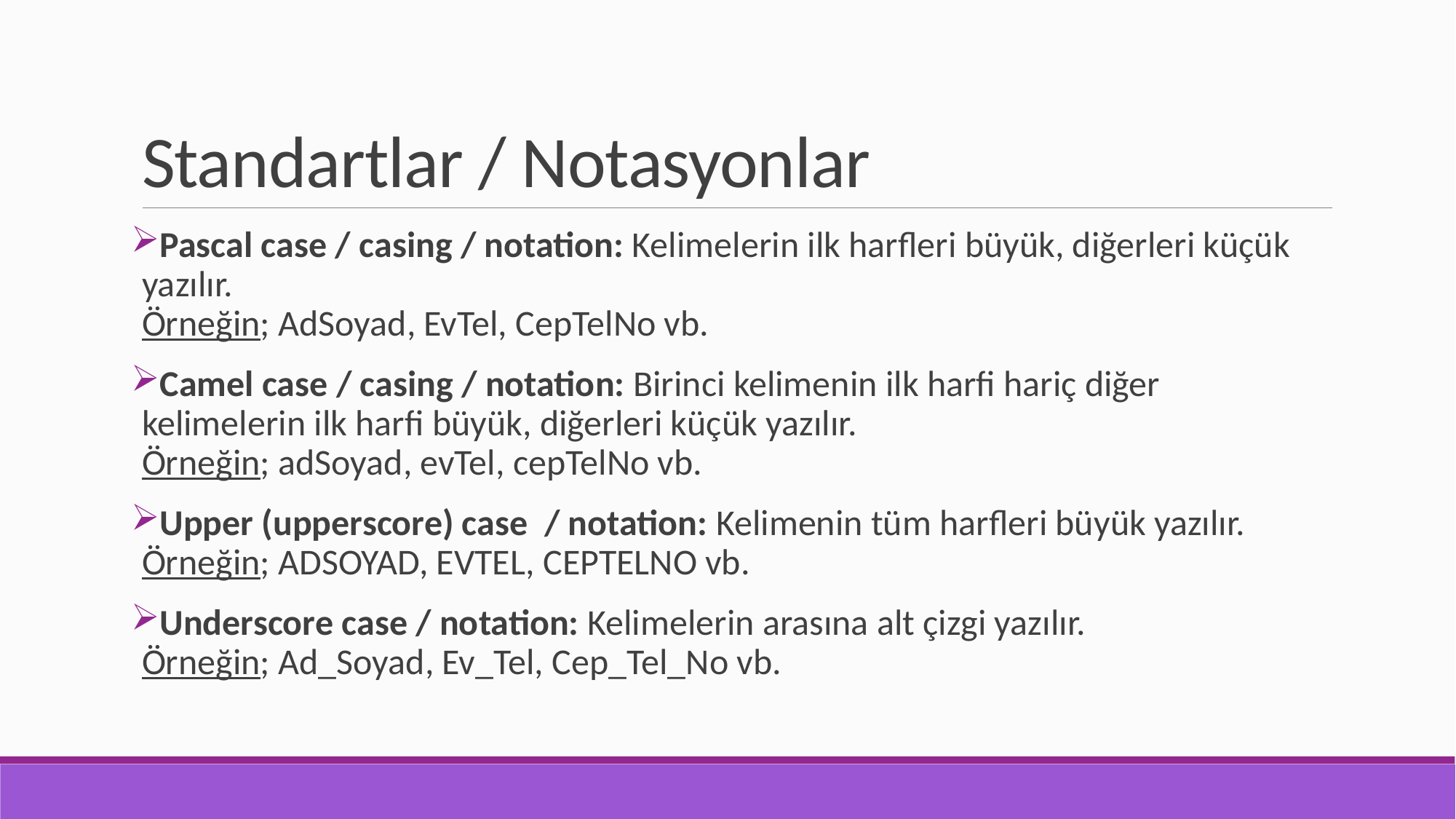

# Standartlar / Notasyonlar
Pascal case / casing / notation: Kelimelerin ilk harfleri büyük, diğerleri küçük yazılır.
Örneğin; AdSoyad, EvTel, CepTelNo vb.
Camel case / casing / notation: Birinci kelimenin ilk harfi hariç diğer kelimelerin ilk harfi büyük, diğerleri küçük yazılır.
Örneğin; adSoyad, evTel, cepTelNo vb.
Upper (upperscore) case  / notation: Kelimenin tüm harfleri büyük yazılır.
Örneğin; ADSOYAD, EVTEL, CEPTELNO vb.
Underscore case / notation: Kelimelerin arasına alt çizgi yazılır.
Örneğin; Ad_Soyad, Ev_Tel, Cep_Tel_No vb.